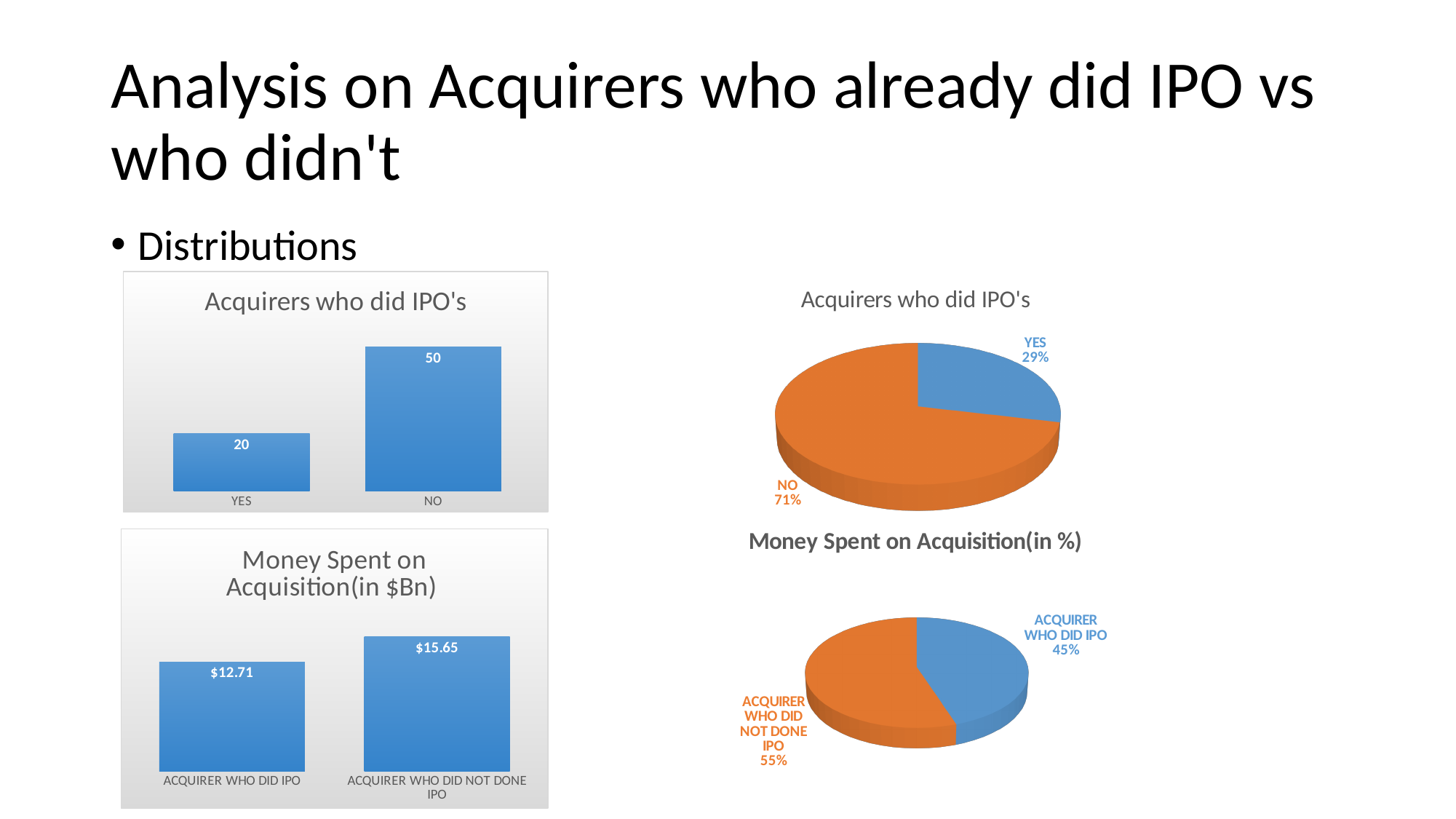

# Analysis on Acquirers who already did IPO vs who didn't
Distributions

### Chart: Acquirers who did IPO's

| Category |  |
|---|---|
| YES | 20.0 |
| NO | 50.0 |

[unsupported chart]

[unsupported chart]

### Chart: Money Spent on Acquisition(in $Bn)

| Category |  |
|---|---|
| ACQUIRER WHO DID IPO | 12.7101205 |
| ACQUIRER WHO DID NOT DONE IPO | 15.6498817 |